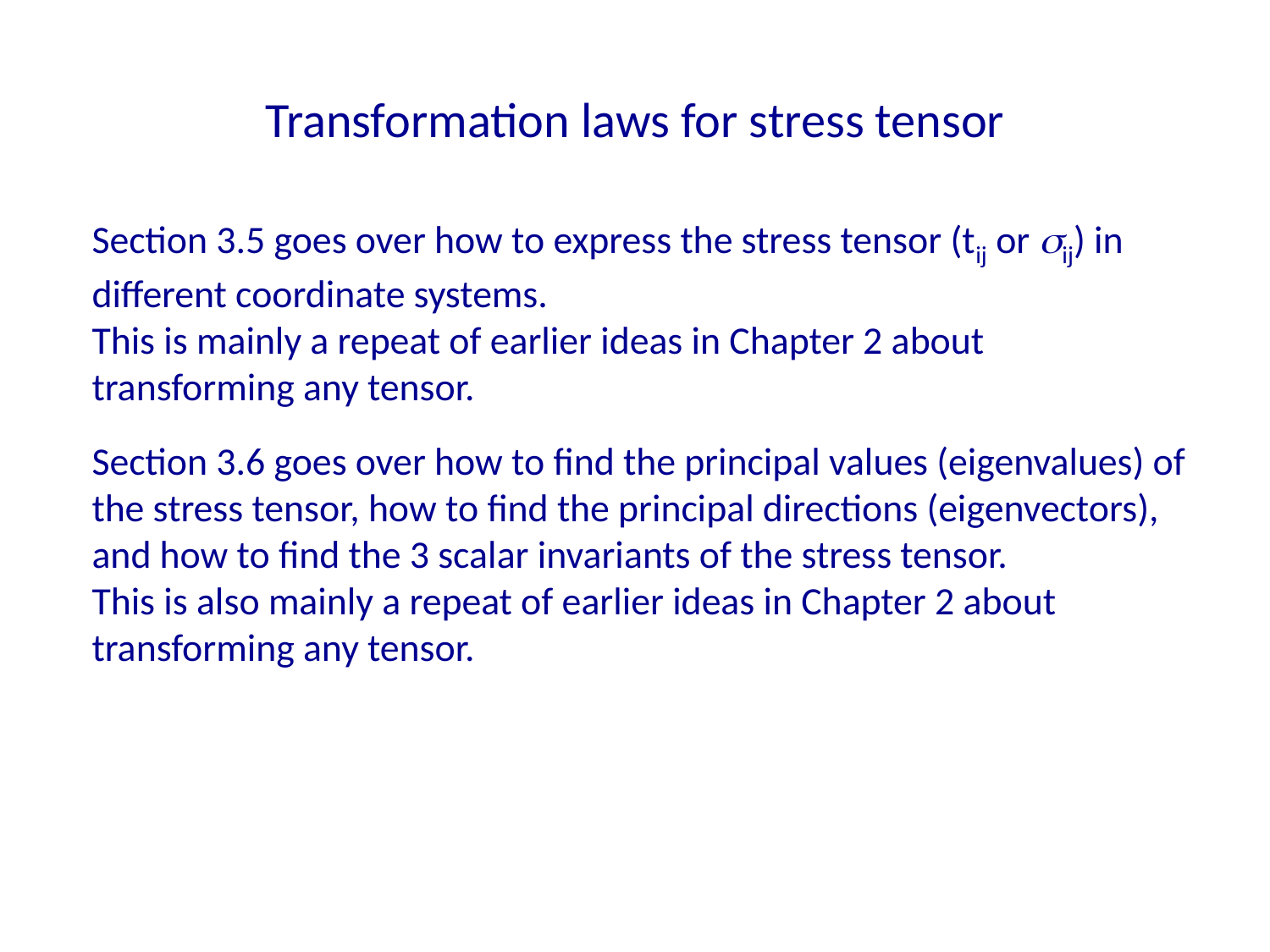

# Transformation laws for stress tensor
Section 3.5 goes over how to express the stress tensor (tij or σij) in different coordinate systems.
This is mainly a repeat of earlier ideas in Chapter 2 about transforming any tensor.
Section 3.6 goes over how to find the principal values (eigenvalues) of the stress tensor, how to find the principal directions (eigenvectors), and how to find the 3 scalar invariants of the stress tensor.
This is also mainly a repeat of earlier ideas in Chapter 2 about transforming any tensor.